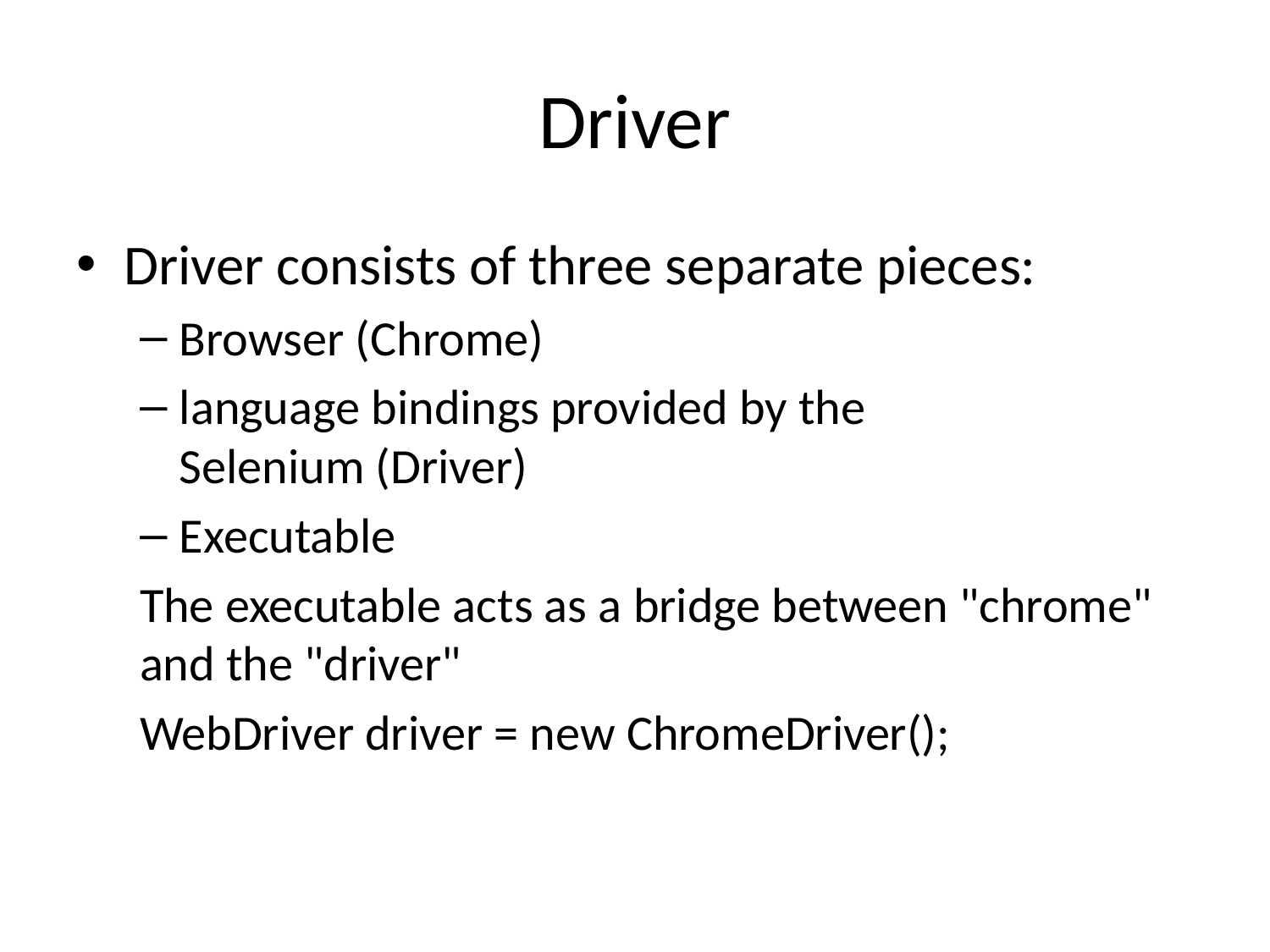

# Driver
Driver consists of three separate pieces:
Browser (Chrome)
language bindings provided by the Selenium (Driver)
Executable
The executable acts as a bridge between "chrome" and the "driver"
WebDriver driver = new ChromeDriver();